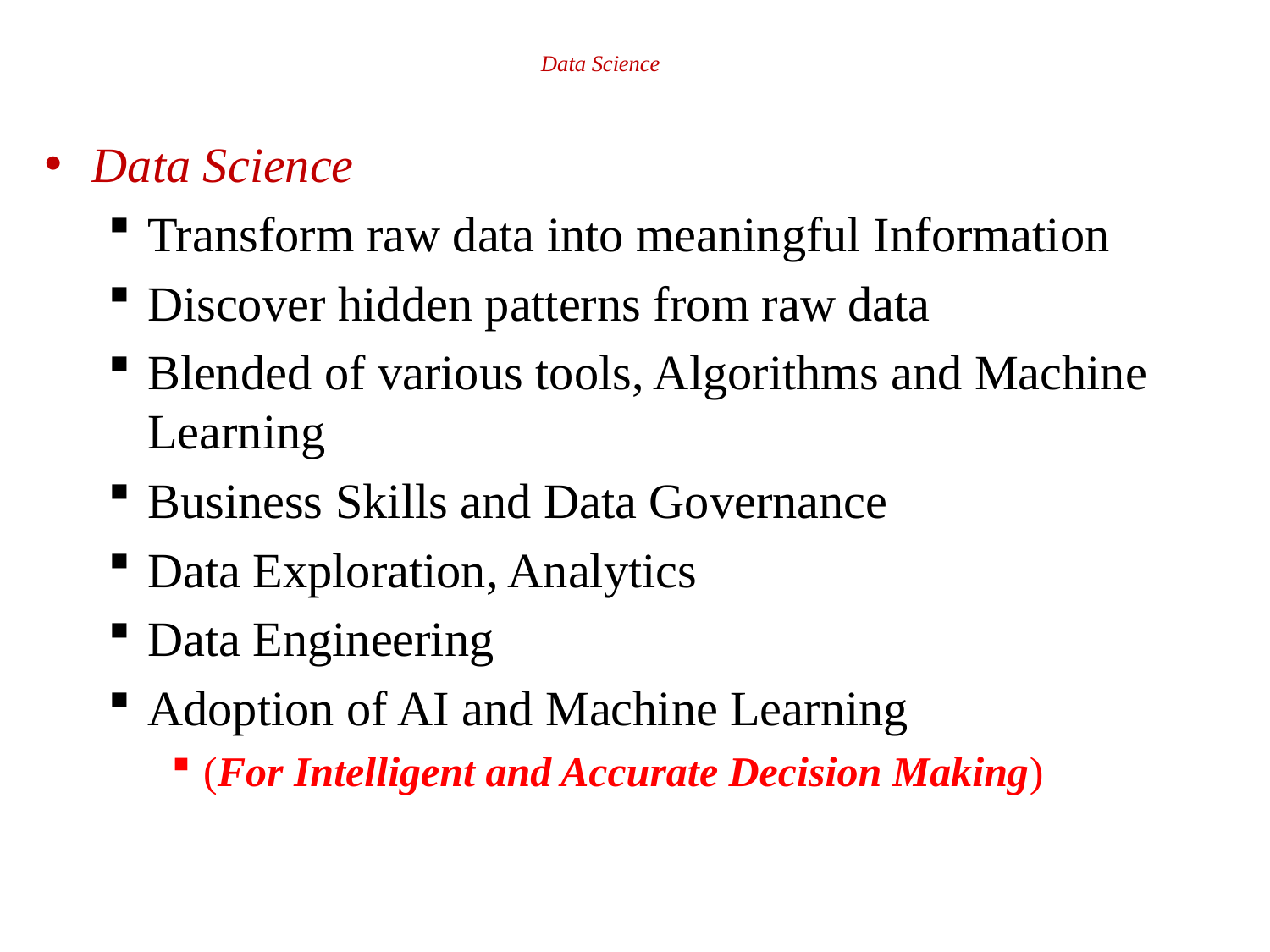

# Data Science
Data Science
Transform raw data into meaningful Information
Discover hidden patterns from raw data
Blended of various tools, Algorithms and Machine Learning
Business Skills and Data Governance
Data Exploration, Analytics
Data Engineering
Adoption of AI and Machine Learning
(For Intelligent and Accurate Decision Making)